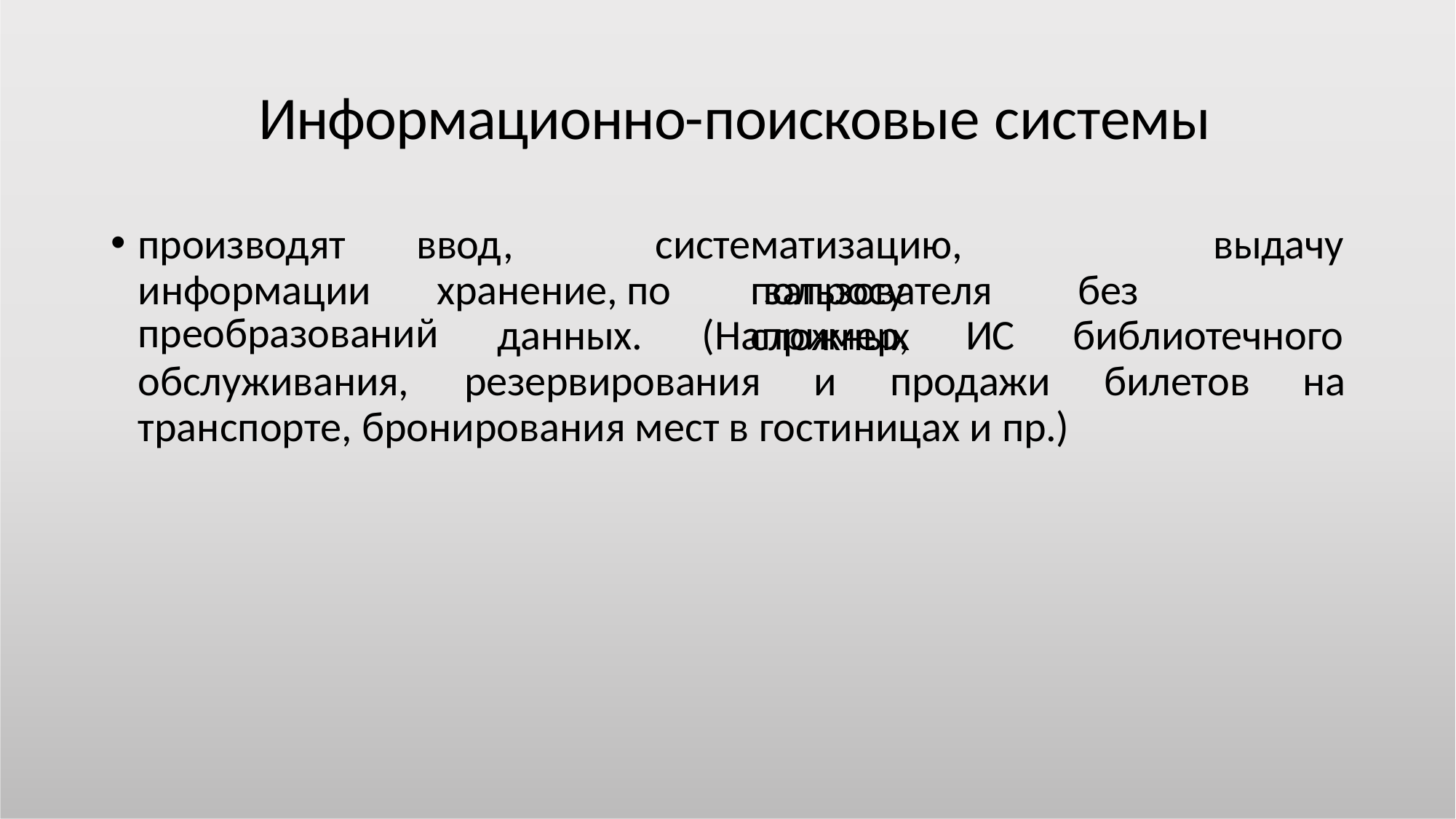

# Информационно-поисковые системы
производят 	информации
ввод,		систематизацию,	хранение, по	запросу
выдачу пользователя	без	сложных
преобразований
обслуживания,	резервирования
данных.	(Например,
ИС	библиотечного
и	продажи	билетов	на
транспорте, бронирования мест в гостиницах и пр.)